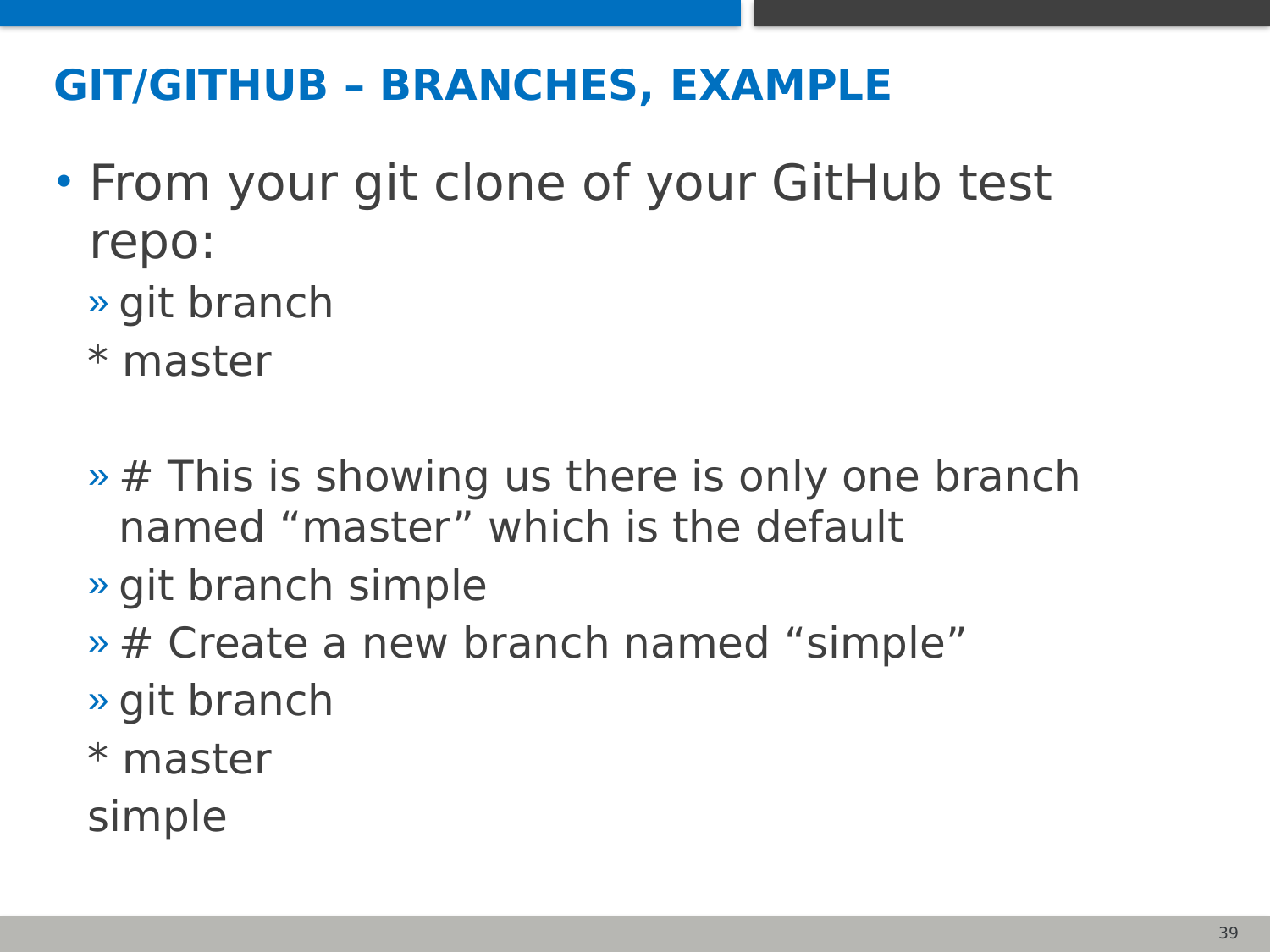

# Git/Github – branches, Example
From your git clone of your GitHub test repo:
git branch
* master

# This is showing us there is only one branch named “master” which is the default
git branch simple
# Create a new branch named “simple”
git branch
* master
simple